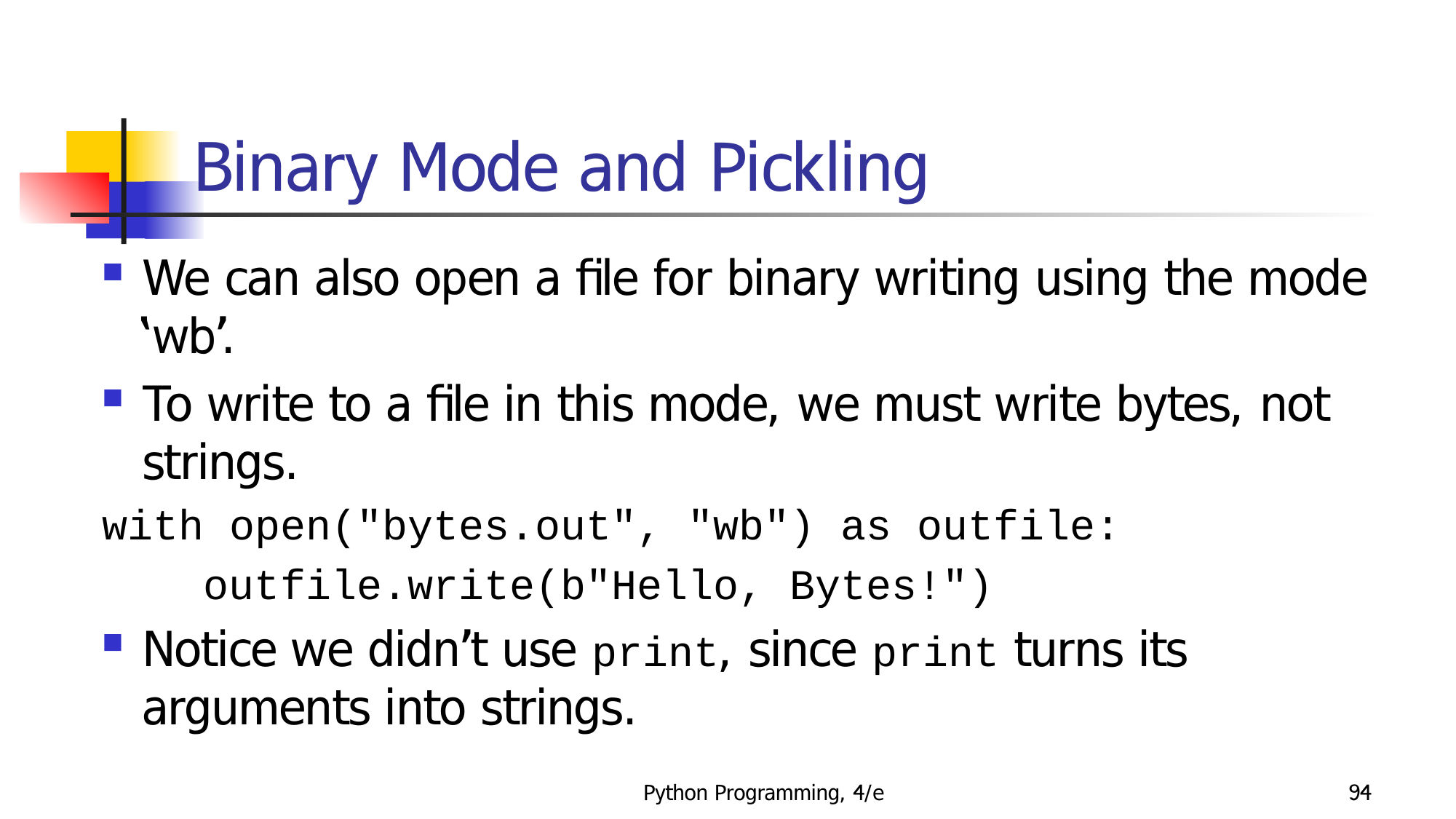

# Binary Mode and Pickling
We can also open a file for binary writing using the mode ‘wb’.
To write to a file in this mode, we must write bytes, not strings.
with open("bytes.out", "wb") as outfile:
    outfile.write(b"Hello, Bytes!")
Notice we didn’t use print, since print turns its arguments into strings.
Python Programming, 4/e
94